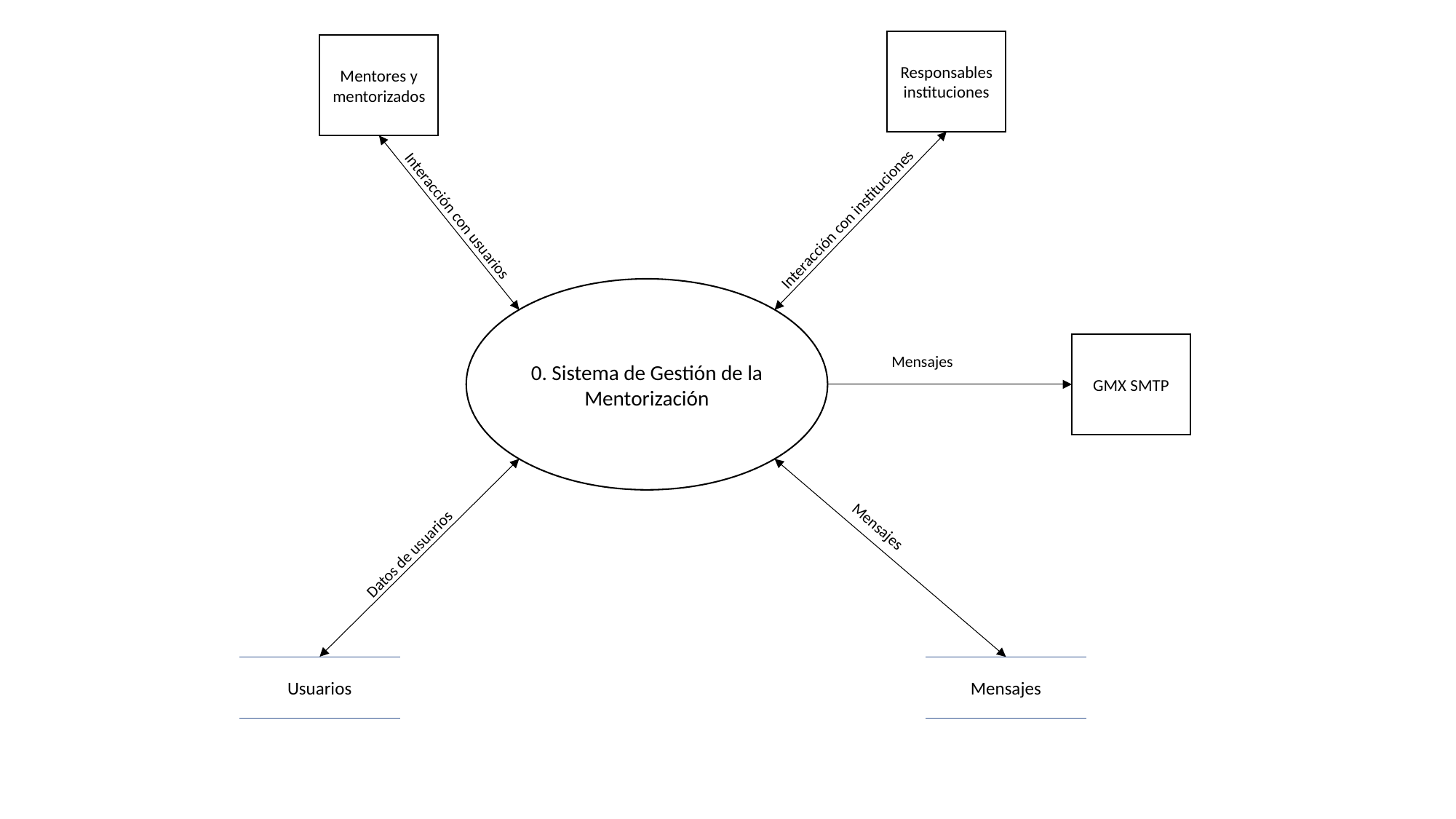

Responsables instituciones
Mentores y mentorizados
Interacción con instituciones
Interacción con usuarios
0. Sistema de Gestión de la Mentorización
GMX SMTP
Mensajes
Datos de usuarios
Mensajes
Usuarios
Mensajes